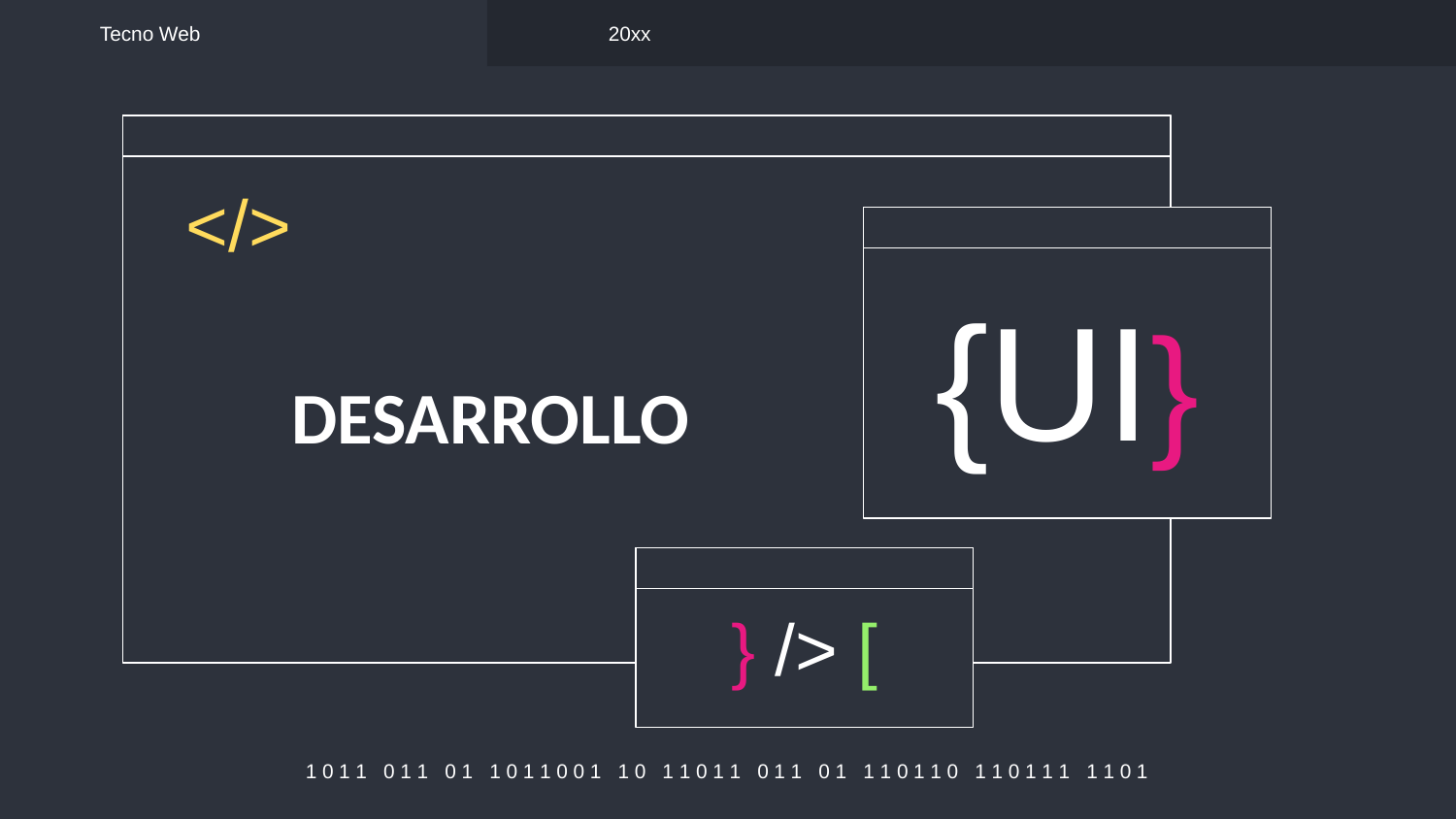

Tecno Web
20xx

</>

{UI}
# DESARROLLO

} /> [